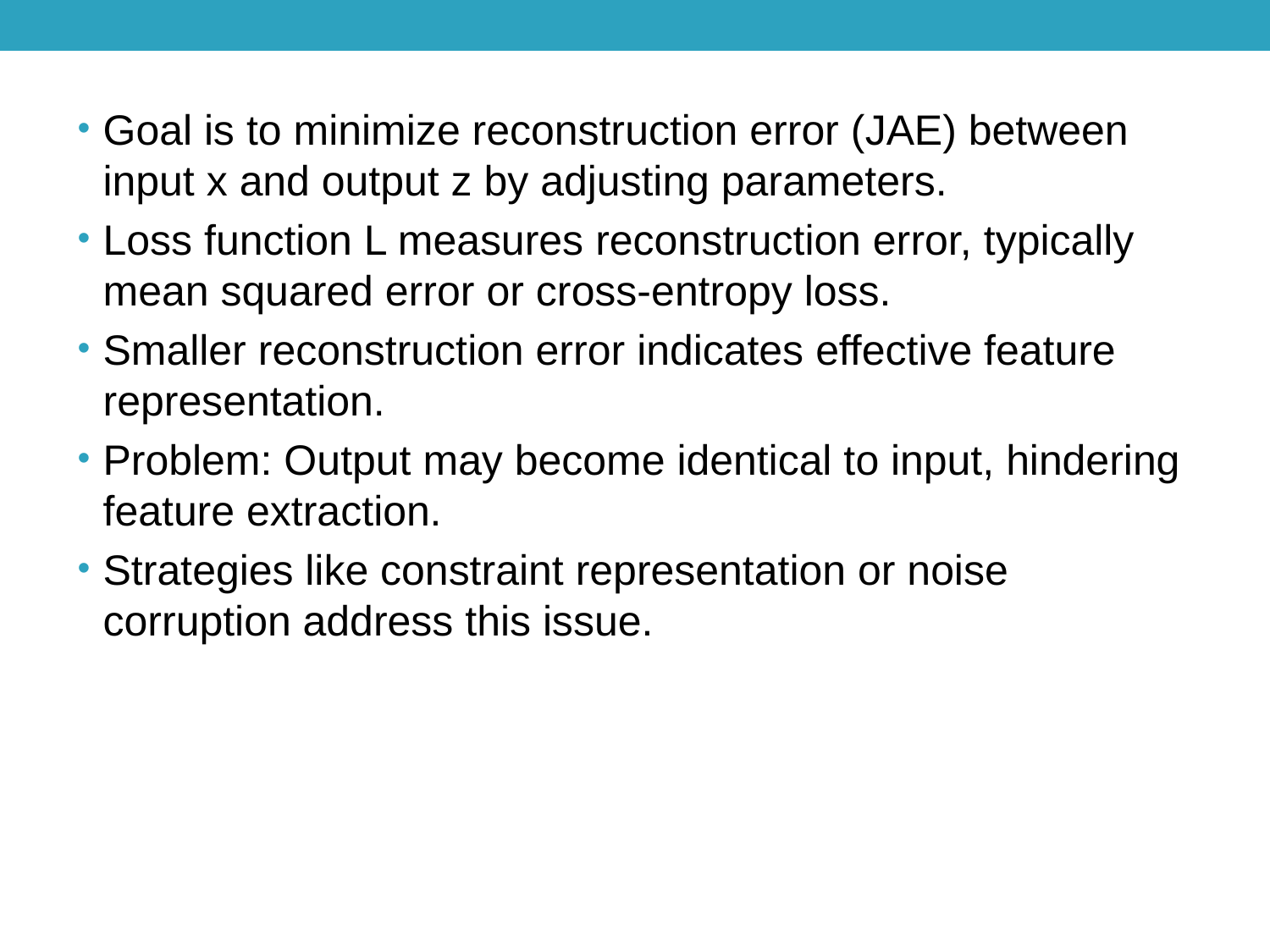

Goal is to minimize reconstruction error (JAE) between input x and output z by adjusting parameters.
Loss function L measures reconstruction error, typically mean squared error or cross-entropy loss.
Smaller reconstruction error indicates effective feature representation.
Problem: Output may become identical to input, hindering feature extraction.
Strategies like constraint representation or noise corruption address this issue.